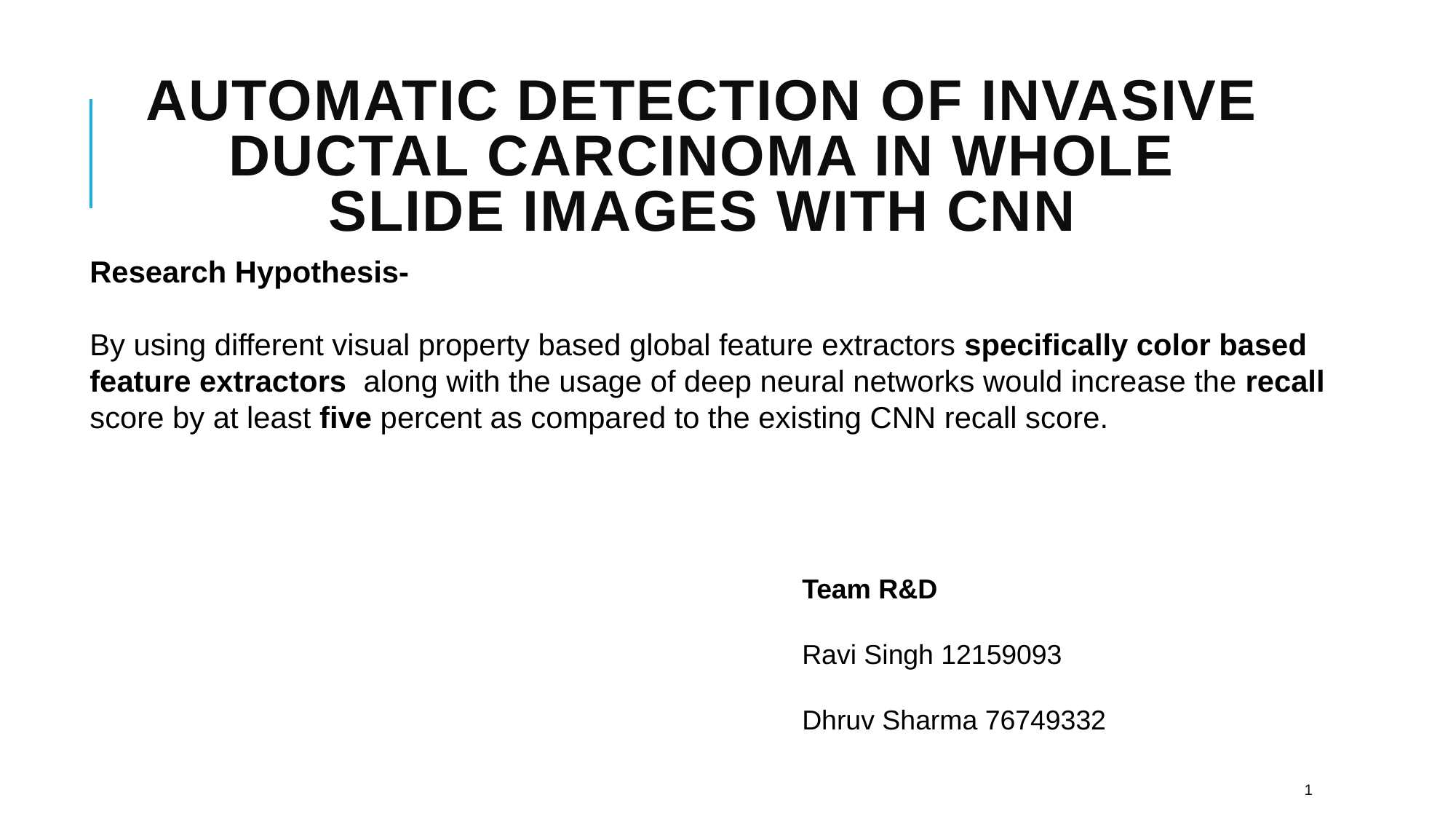

# Automatic detection of invasive ductal carcinoma in whole slide images with CNN
Research Hypothesis-
By using different visual property based global feature extractors specifically color based feature extractors  along with the usage of deep neural networks would increase the recall score by at least five percent as compared to the existing CNN recall score.

Team R&D

Ravi Singh 12159093

Dhruv Sharma 76749332
1